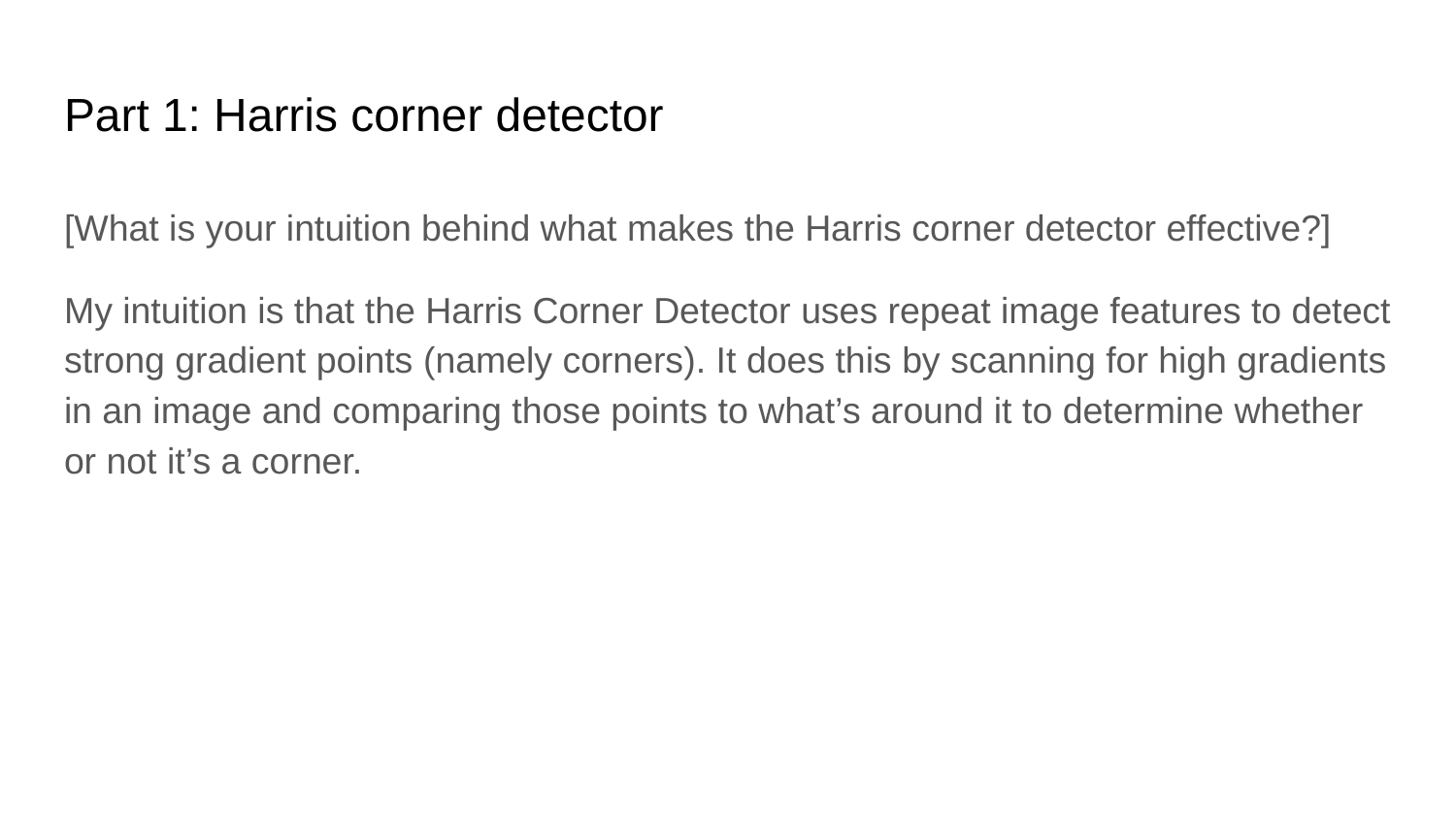

# Part 1: Harris corner detector
[What is your intuition behind what makes the Harris corner detector effective?]
My intuition is that the Harris Corner Detector uses repeat image features to detect strong gradient points (namely corners). It does this by scanning for high gradients in an image and comparing those points to what’s around it to determine whether or not it’s a corner.